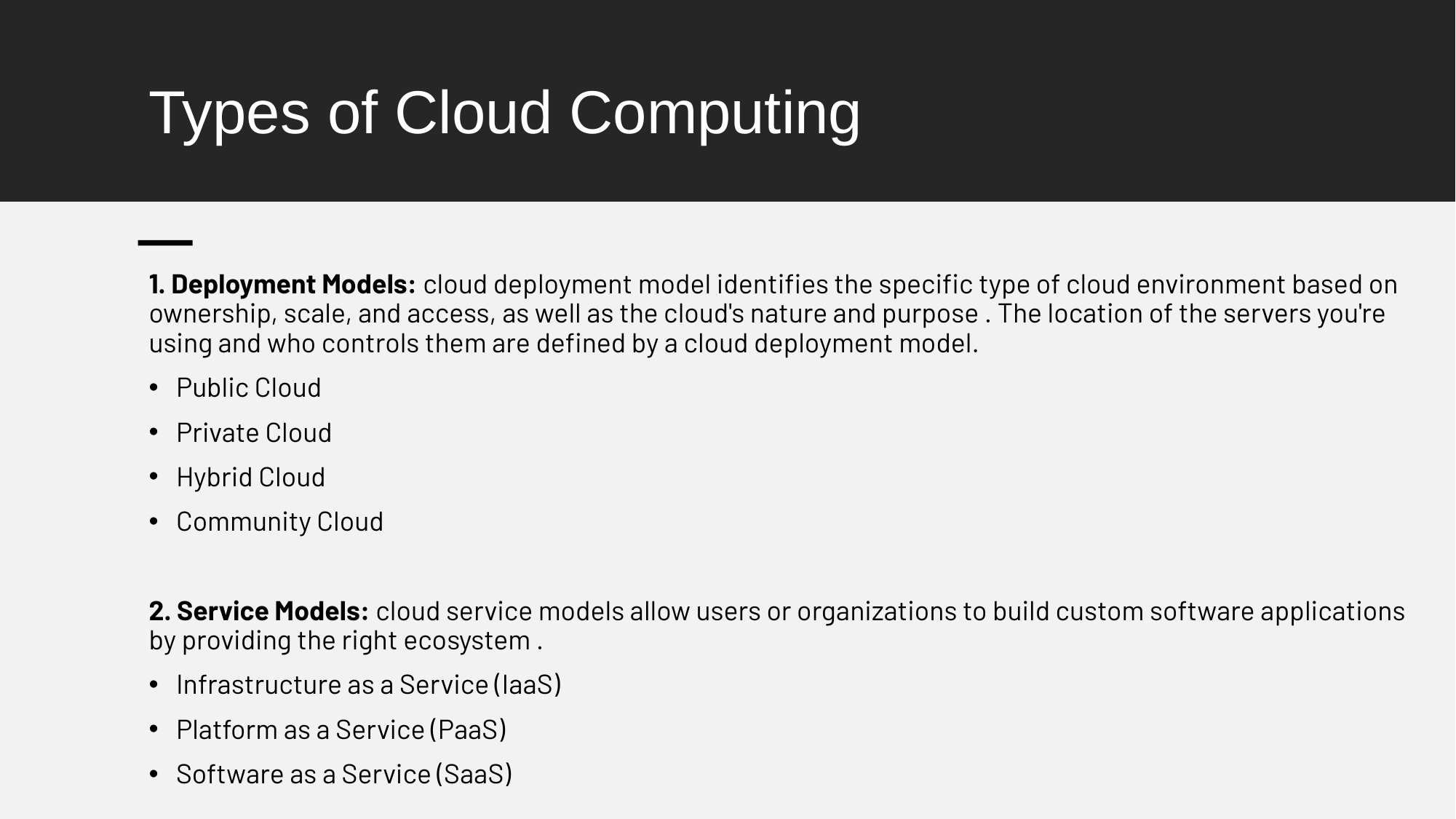

# Types of Cloud Computing

1. Deployment Models: cloud deployment model identifies the specific type of cloud environment based on ownership, scale, and access, as well as the cloud's nature and purpose . The location of the servers you're using and who controls them are defined by a cloud deployment model.
Public Cloud
Private Cloud
Hybrid Cloud
Community Cloud

2. Service Models: cloud service models allow users or organizations to build custom software applications by providing the right ecosystem .
Infrastructure as a Service (IaaS)
Platform as a Service (PaaS)
Software as a Service (SaaS)